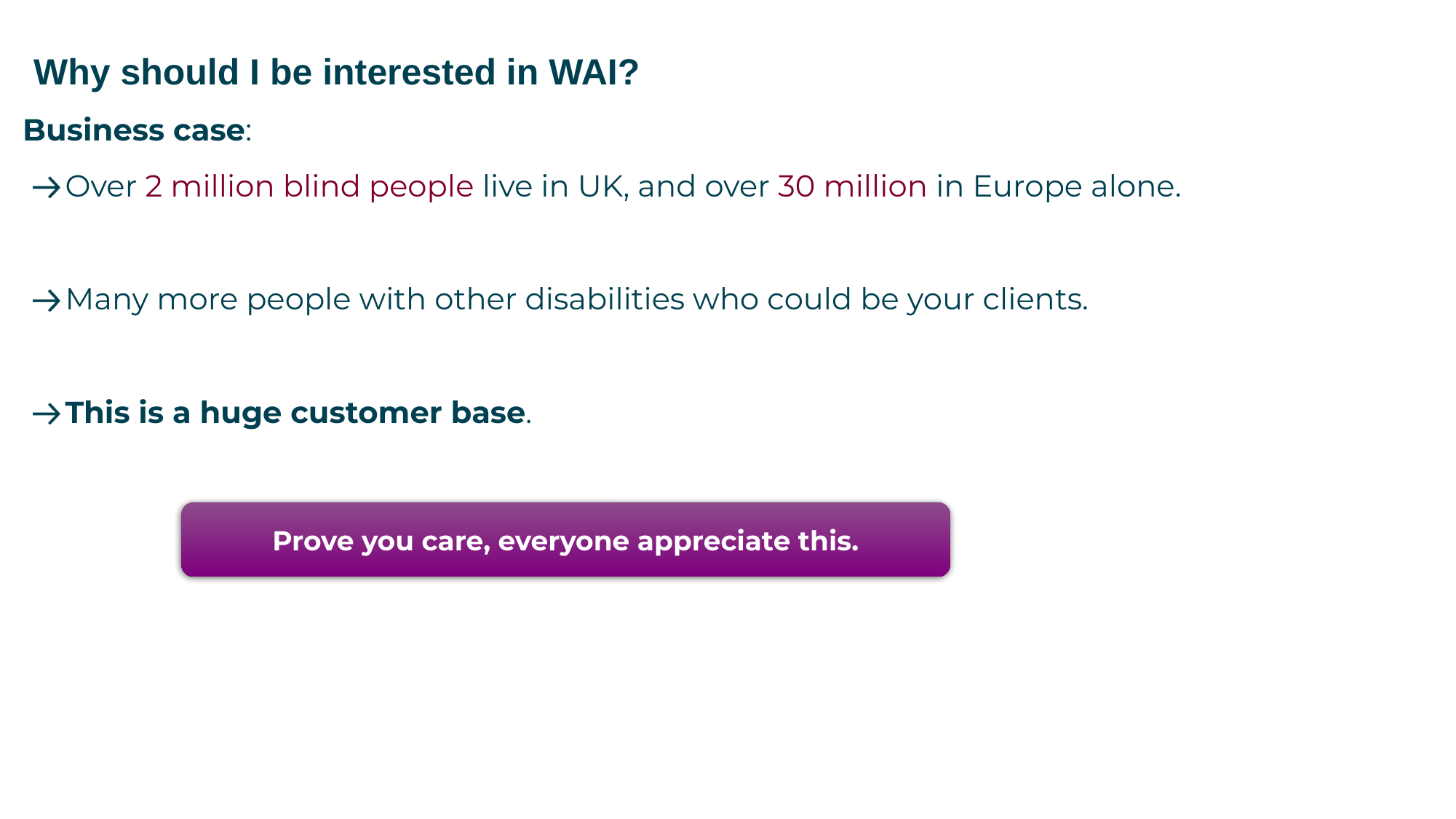

# Why should I be interested in WAI?
Business case:
Over 2 million blind people live in UK, and over 30 million in Europe alone.

Many more people with other disabilities who could be your clients.

This is a huge customer base.

Prove you care, everyone appreciate this.